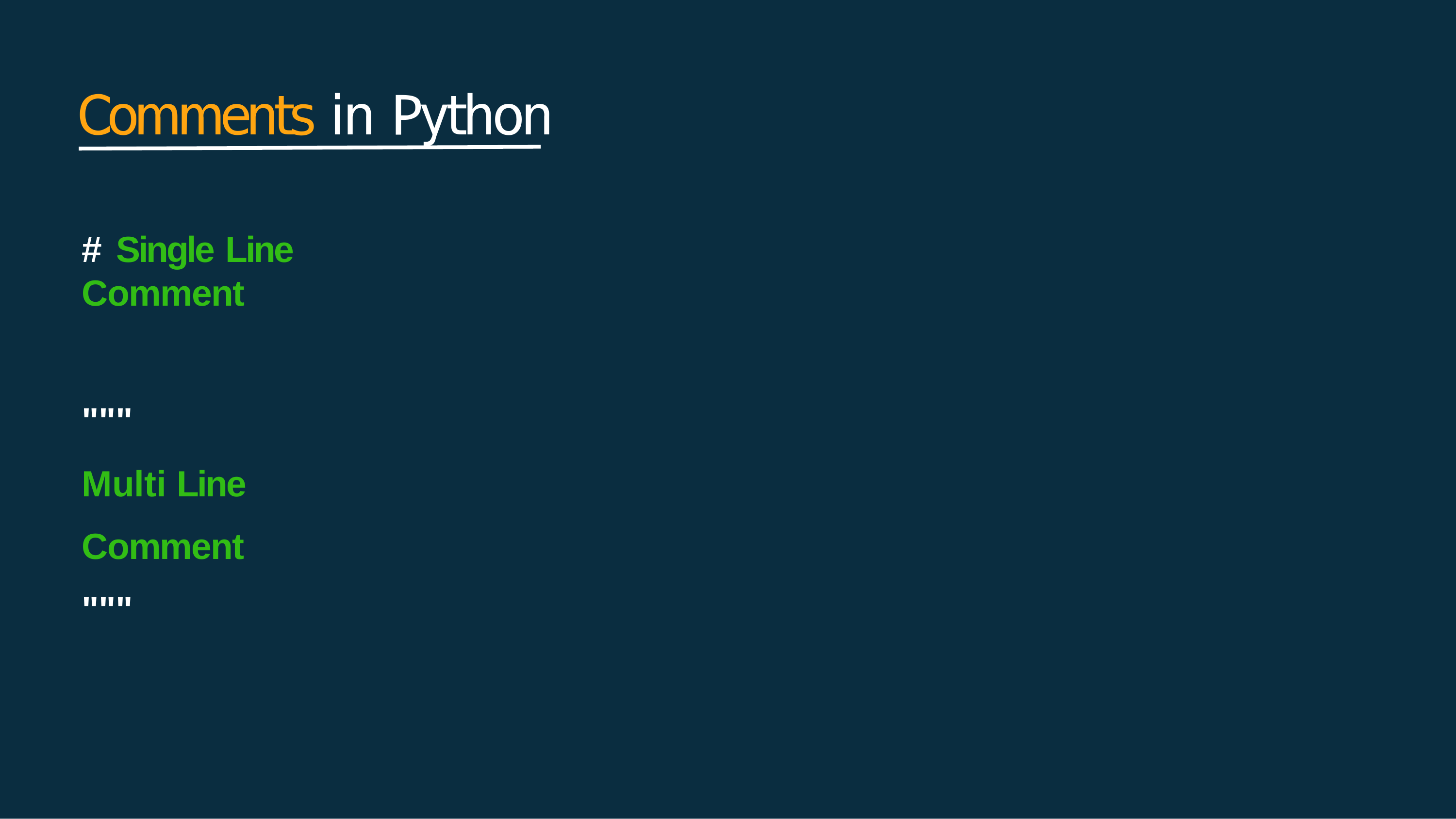

# Comments in Python

# Single Line Comment

"""
Multi Line Comment """